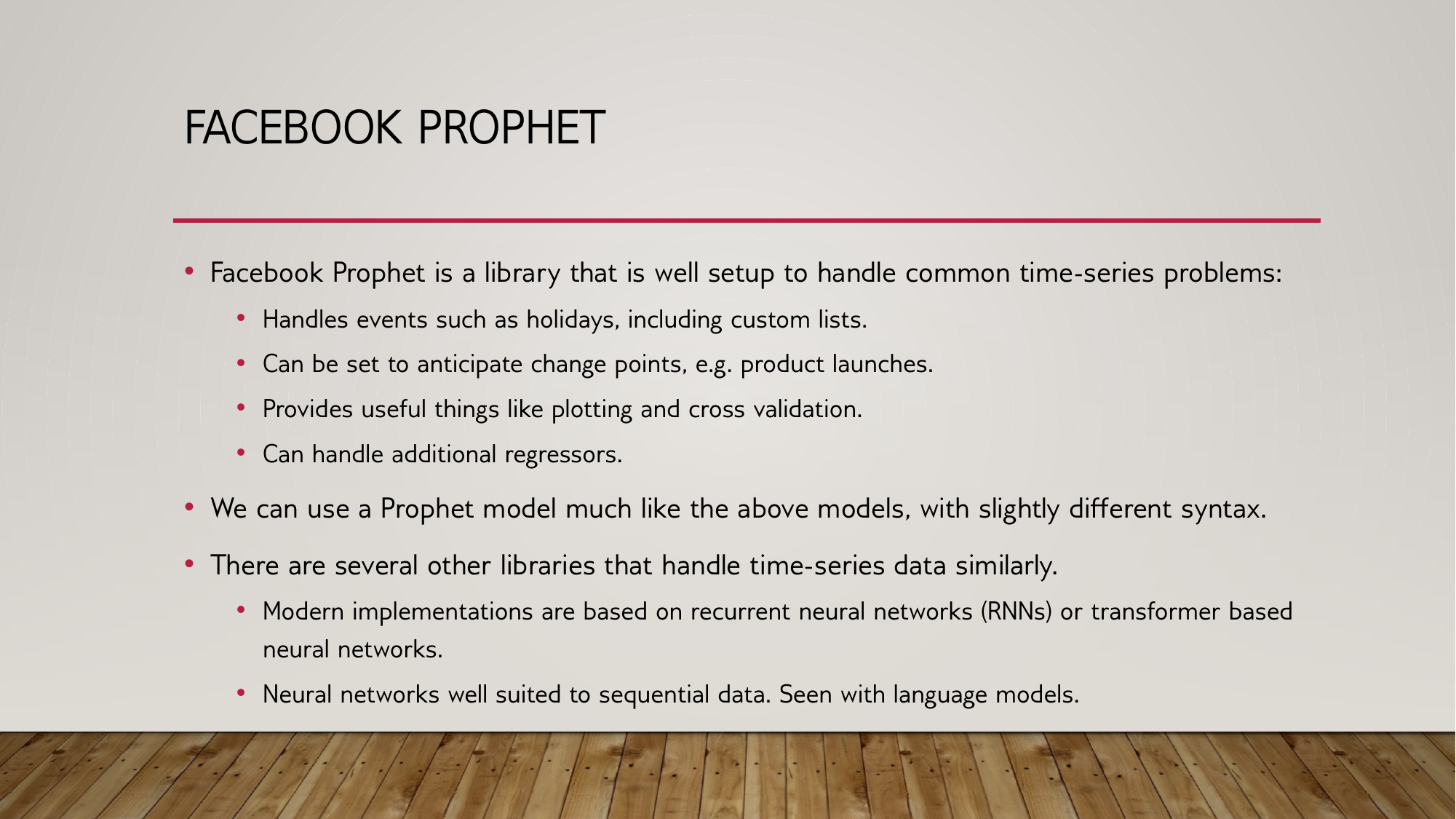

# Facebook Prophet
Facebook Prophet is a library that is well setup to handle common time-series problems:
Handles events such as holidays, including custom lists.
Can be set to anticipate change points, e.g. product launches.
Provides useful things like plotting and cross validation.
Can handle additional regressors.
We can use a Prophet model much like the above models, with slightly different syntax.
There are several other libraries that handle time-series data similarly.
Modern implementations are based on recurrent neural networks (RNNs) or transformer based neural networks.
Neural networks well suited to sequential data. Seen with language models.